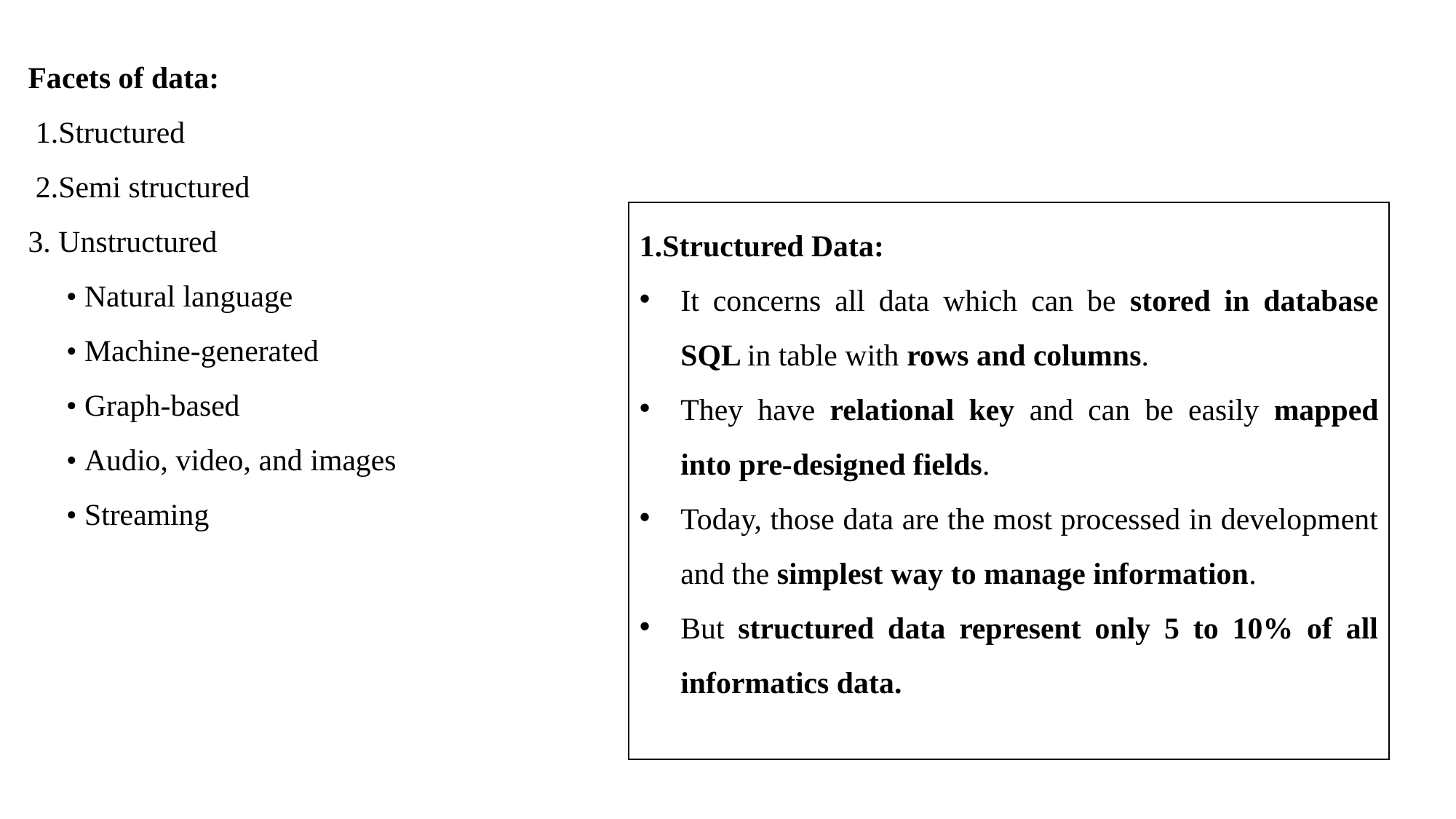

Facets of data:
 1.Structured
 2.Semi structured
3. Unstructured
     • Natural language
     • Machine-generated
     • Graph-based
     • Audio, video, and images
     • Streaming
1.Structured Data:
It concerns all data which can be stored in database SQL in table with rows and columns.
They have relational key and can be easily mapped into pre-designed fields.
Today, those data are the most processed in development and the simplest way to manage information.
But structured data represent only 5 to 10% of all informatics data.